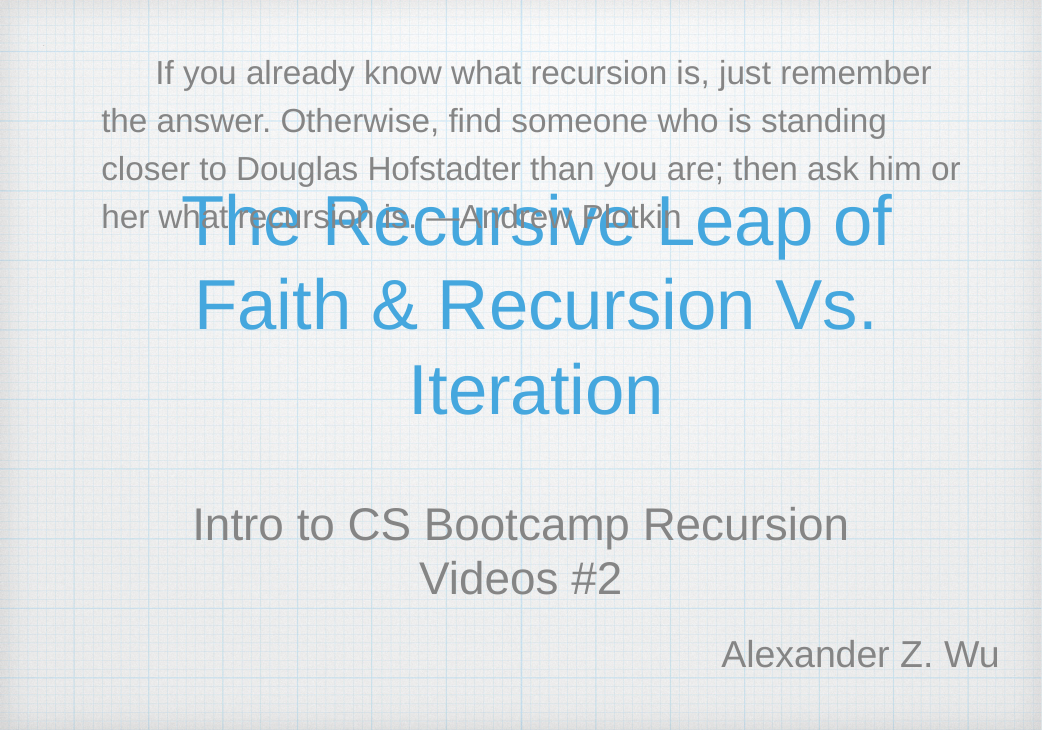

If you already know what recursion is, just remember the answer. Otherwise, find someone who is standing closer to Douglas Hofstadter than you are; then ask him or her what recursion is. —Andrew Plotkin
# The Recursive Leap of Faith & Recursion Vs. Iteration
Intro to CS Bootcamp Recursion Videos #2
Alexander Z. Wu